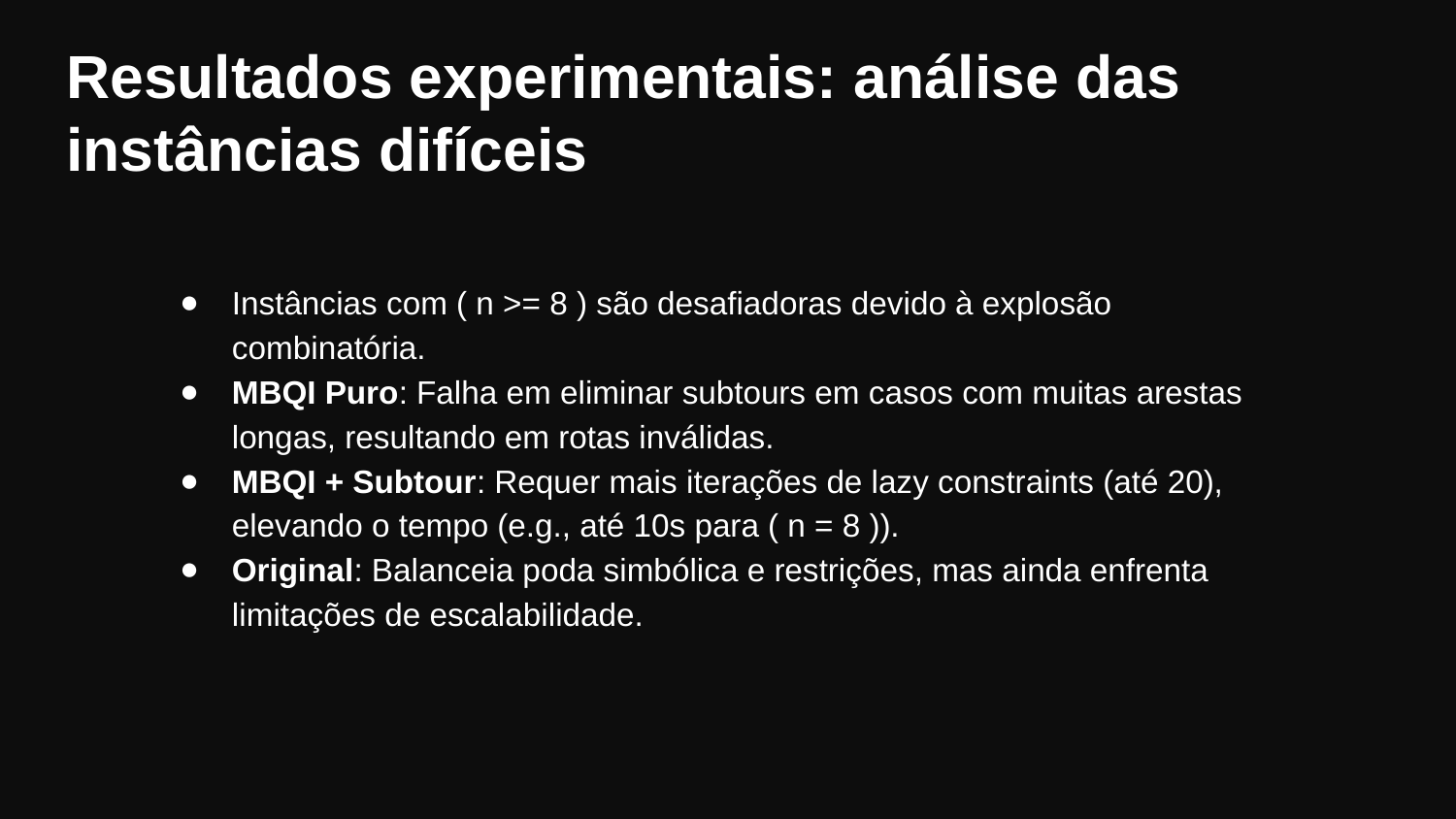

# Resultados experimentais: análise das instâncias difíceis
Instâncias com ( n >= 8 ) são desafiadoras devido à explosão combinatória.
MBQI Puro: Falha em eliminar subtours em casos com muitas arestas longas, resultando em rotas inválidas.
MBQI + Subtour: Requer mais iterações de lazy constraints (até 20), elevando o tempo (e.g., até 10s para ( n = 8 )).
Original: Balanceia poda simbólica e restrições, mas ainda enfrenta limitações de escalabilidade.